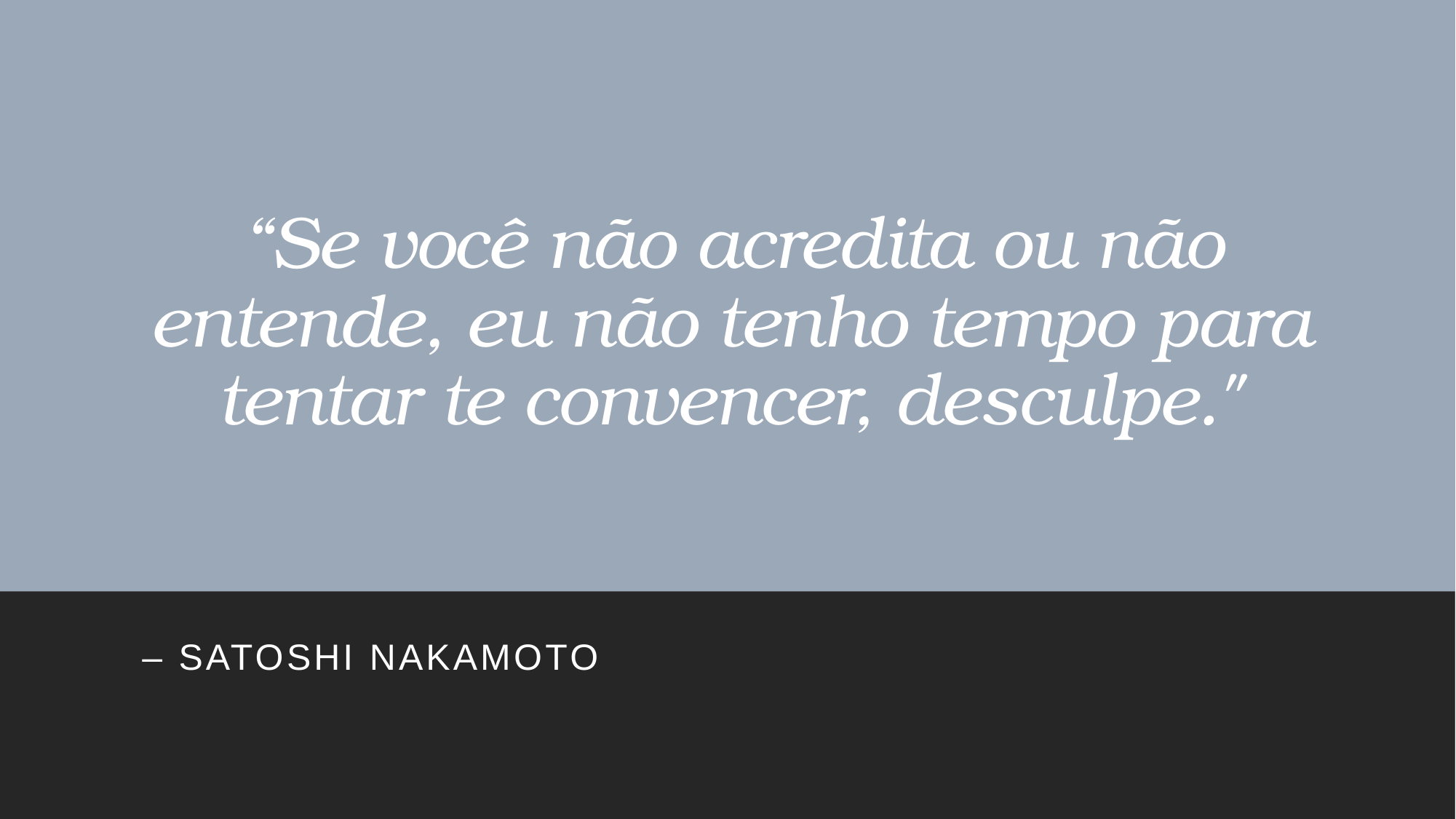

# “Se você não acredita ou não entende, eu não tenho tempo para tentar te convencer, desculpe."

– Satoshi Nakamoto